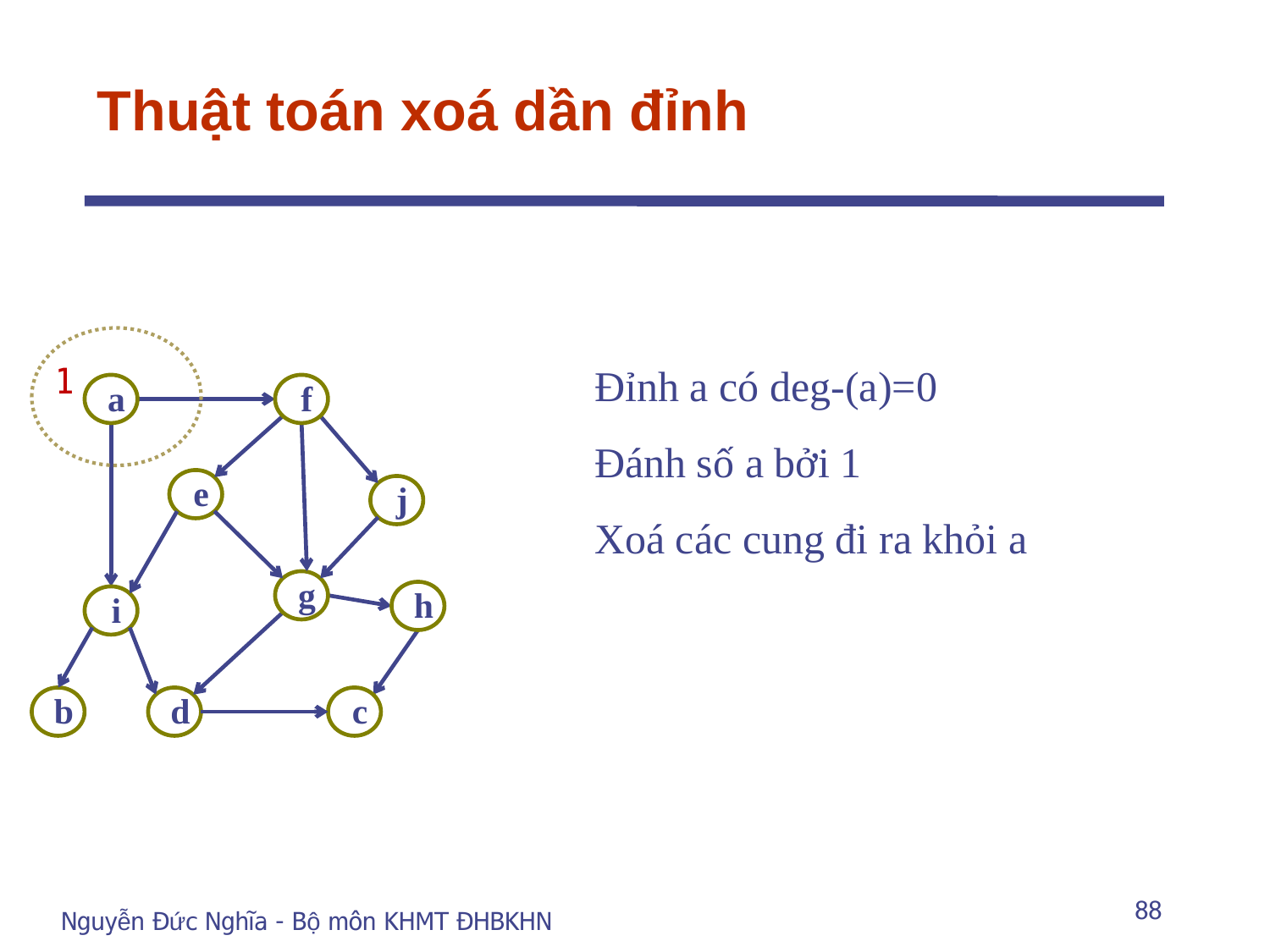

# Thuật toán xoá dần đỉnh

Đỉnh a có deg-(a)=0
Đánh số a bởi 1
Xoá các cung đi ra khỏi a
1

a

f

e

j

g

h

i

b

d

c
88
Nguyễn Đức Nghĩa - Bộ môn KHMT ĐHBKHN